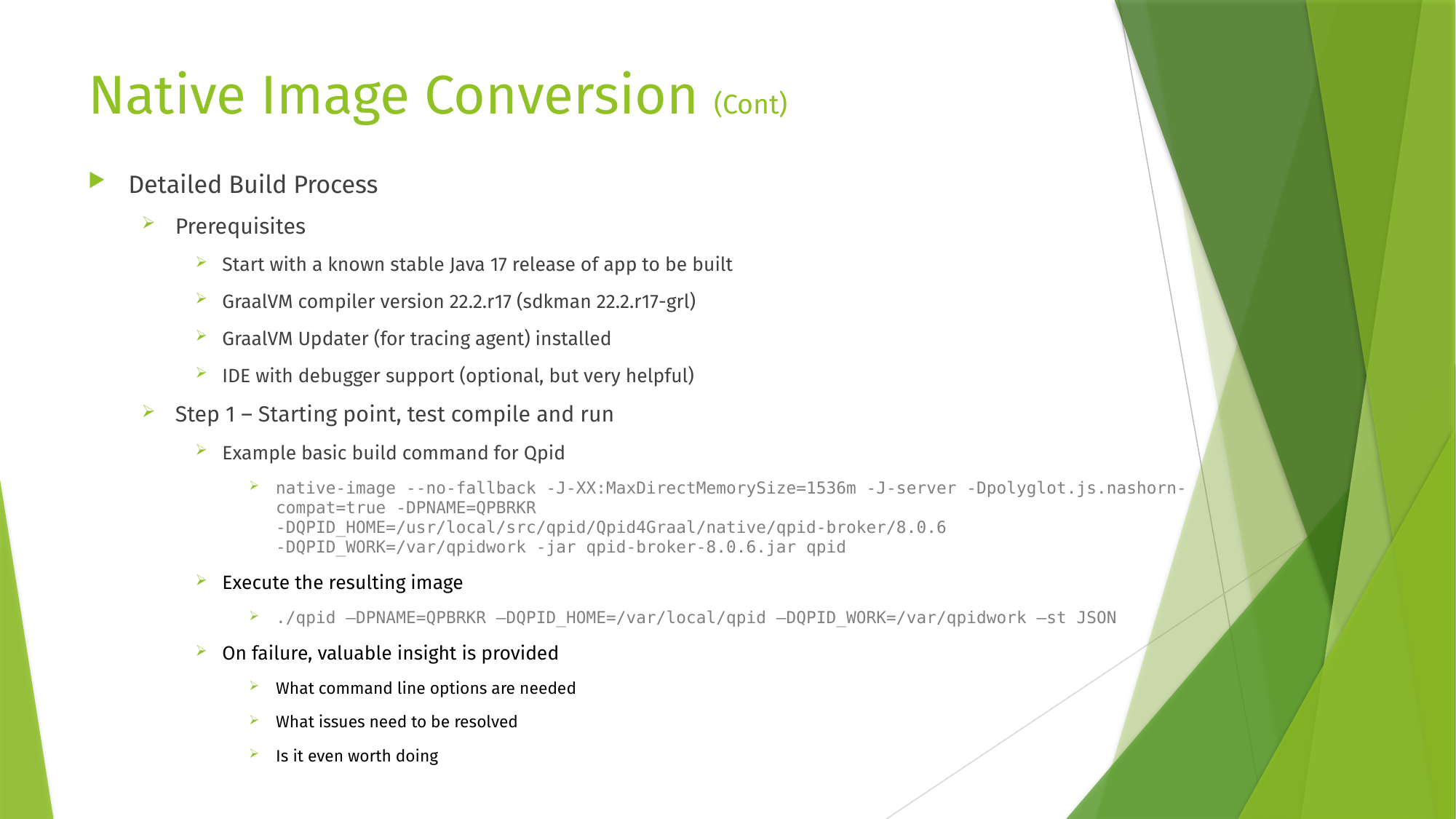

# Native Image Conversion (Cont)
Detailed Build Process
Prerequisites
Start with a known stable Java 17 release of app to be built
GraalVM compiler version 22.2.r17 (sdkman 22.2.r17-grl)
GraalVM Updater (for tracing agent) installed
IDE with debugger support (optional, but very helpful)
Step 1 – Starting point, test compile and run
Example basic build command for Qpid
native-image --no-fallback -J-XX:MaxDirectMemorySize=1536m -J-server -Dpolyglot.js.nashorn-compat=true -DPNAME=QPBRKR -DQPID_HOME=/usr/local/src/qpid/Qpid4Graal/native/qpid-broker/8.0.6 -DQPID_WORK=/var/qpidwork -jar qpid-broker-8.0.6.jar qpid
Execute the resulting image
./qpid –DPNAME=QPBRKR –DQPID_HOME=/var/local/qpid –DQPID_WORK=/var/qpidwork –st JSON
On failure, valuable insight is provided
What command line options are needed
What issues need to be resolved
Is it even worth doing